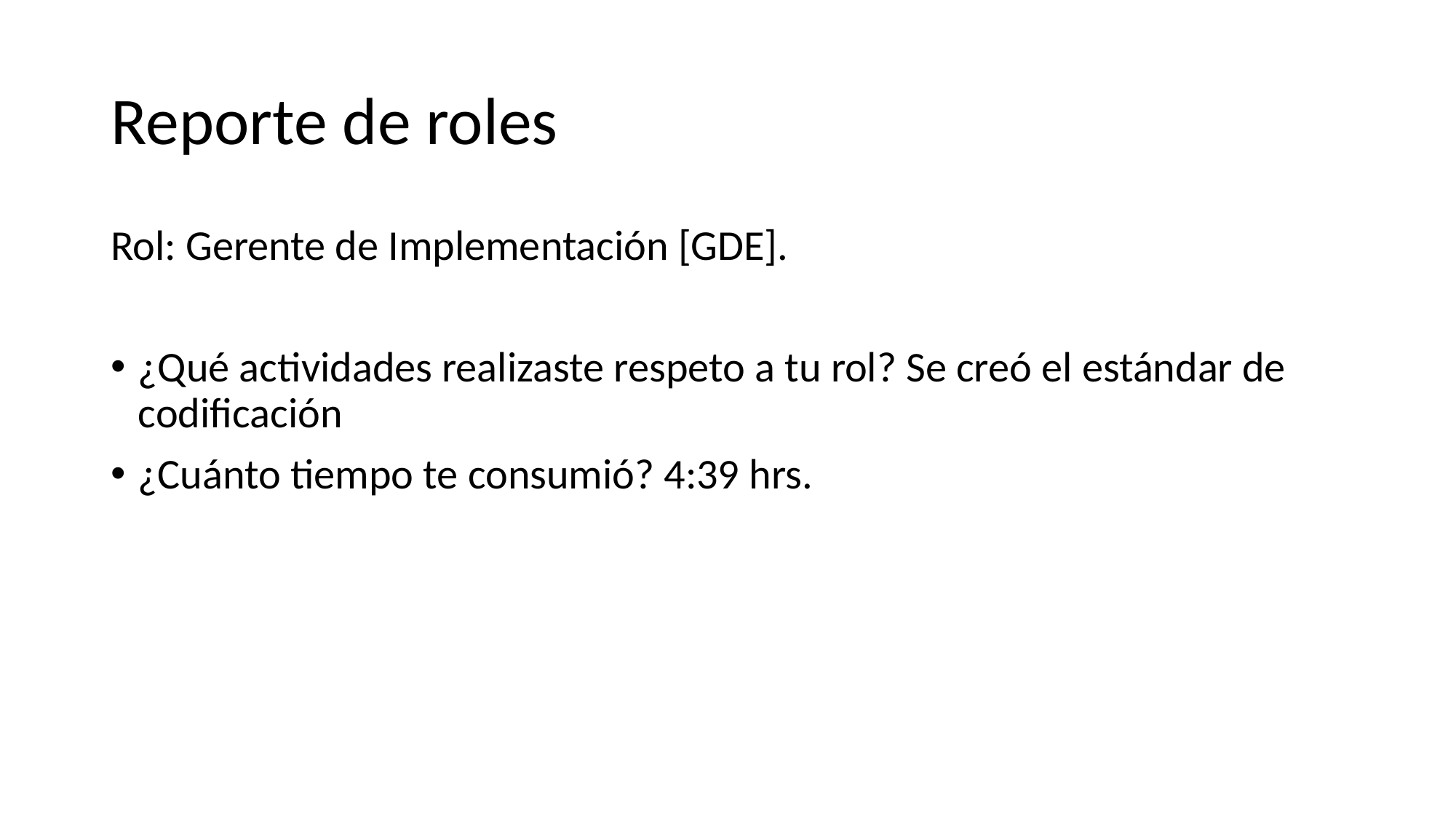

# Reporte de roles
Rol: Gerente de Implementación [GDE].

¿Qué actividades realizaste respeto a tu rol? Se creó el estándar de codificación
¿Cuánto tiempo te consumió? 4:39 hrs.